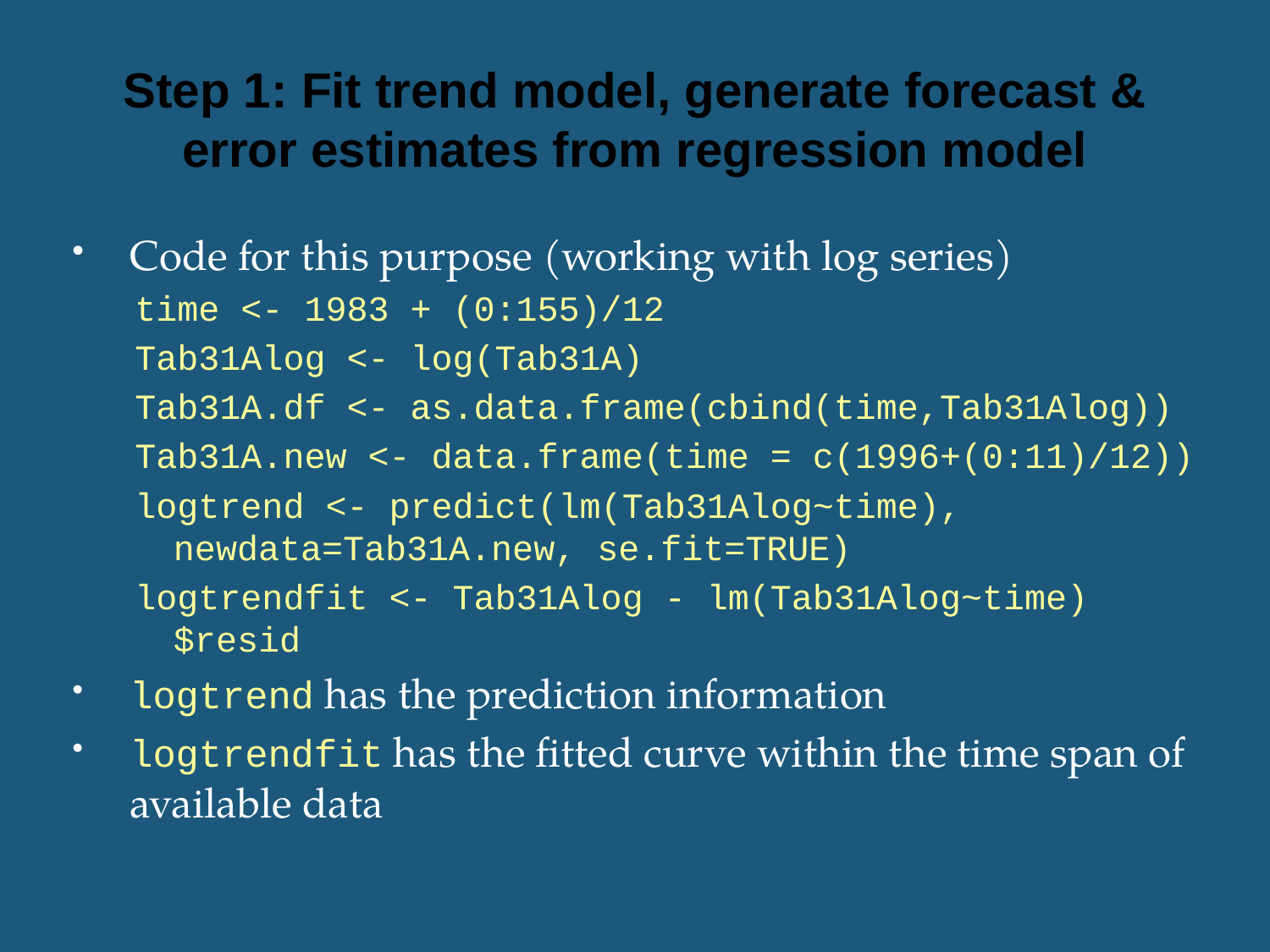

# Step 1: Fit trend model, generate forecast & error estimates from regression model
Code for this purpose (working with log series)
time <- 1983 + (0:155)/12
Tab31Alog <- log(Tab31A)
Tab31A.df <- as.data.frame(cbind(time,Tab31Alog))
Tab31A.new <- data.frame(time = c(1996+(0:11)/12))
logtrend <- predict(lm(Tab31Alog~time), newdata=Tab31A.new, se.fit=TRUE)
logtrendfit <- Tab31Alog - lm(Tab31Alog~time)$resid
logtrend has the prediction information
logtrendfit has the fitted curve within the time span of available data